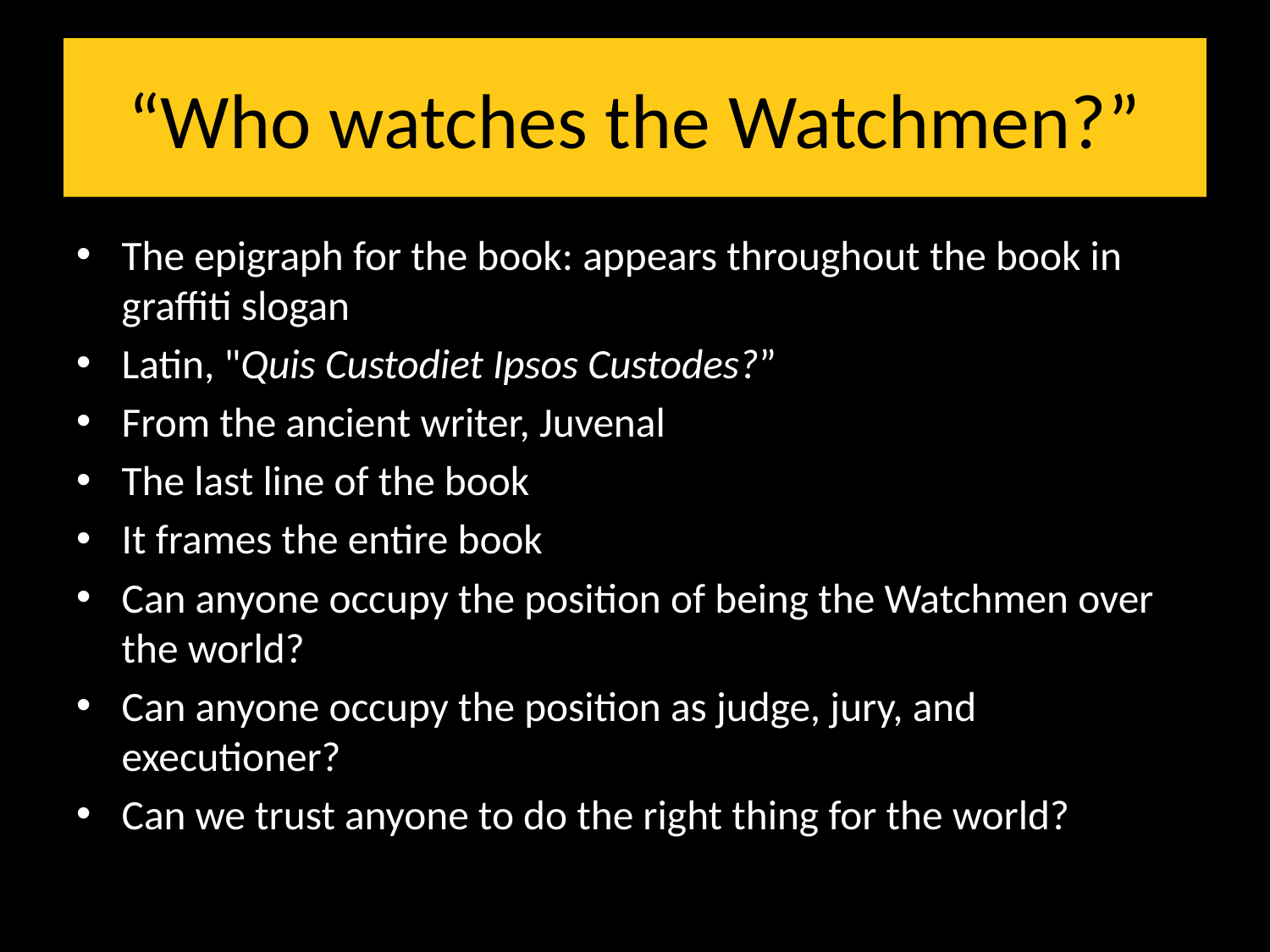

# “Who watches the Watchmen?”
The epigraph for the book: appears throughout the book in graffiti slogan
Latin, "Quis Custodiet Ipsos Custodes?”
From the ancient writer, Juvenal
The last line of the book
It frames the entire book
Can anyone occupy the position of being the Watchmen over the world?
Can anyone occupy the position as judge, jury, and executioner?
Can we trust anyone to do the right thing for the world?